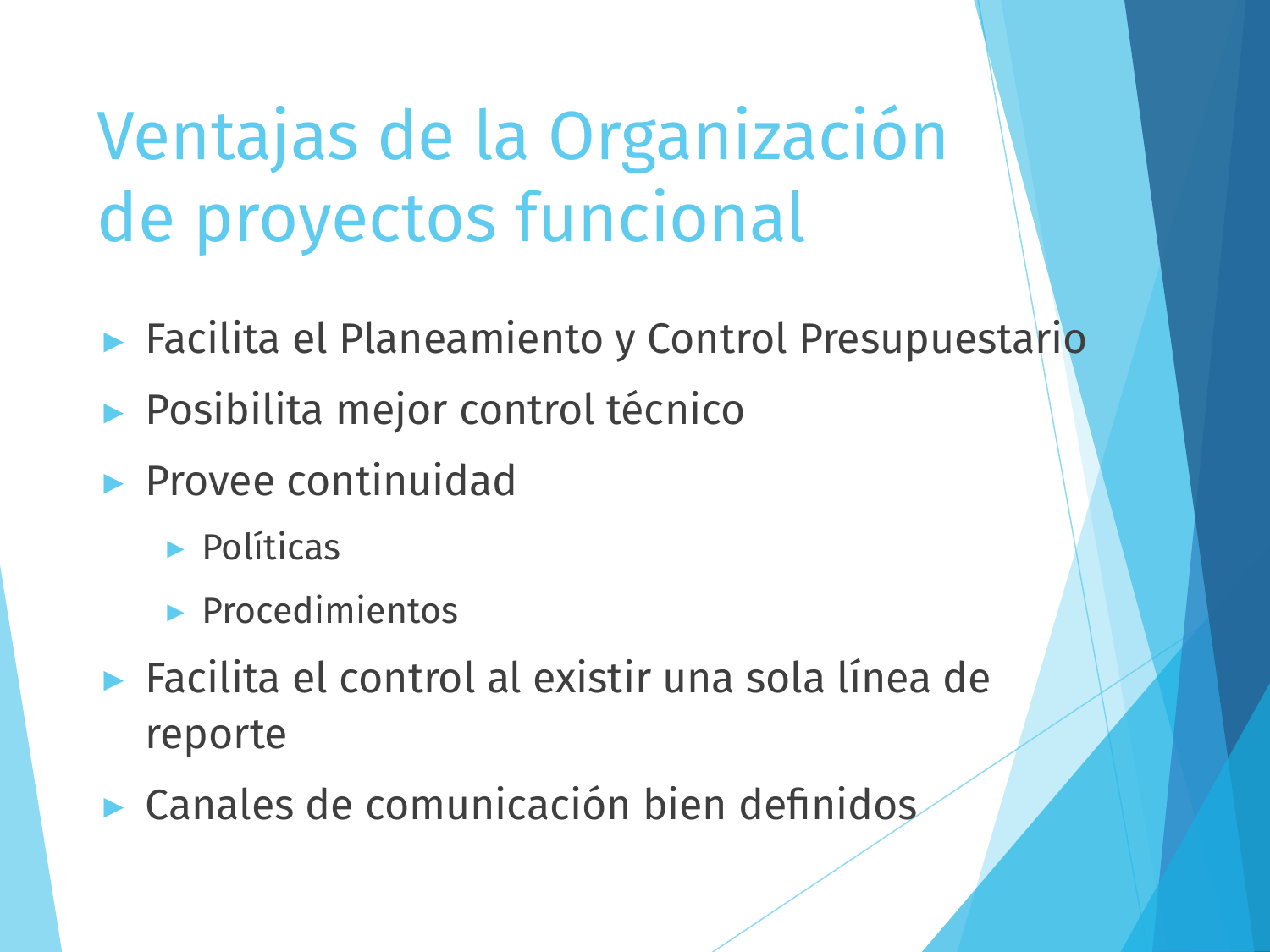

# Ventajas de la Organización de proyectos funcional
Facilita el Planeamiento y Control Presupuestario
Posibilita mejor control técnico
Provee continuidad
Políticas
Procedimientos
Facilita el control al existir una sola línea de reporte
Canales de comunicación bien definidos